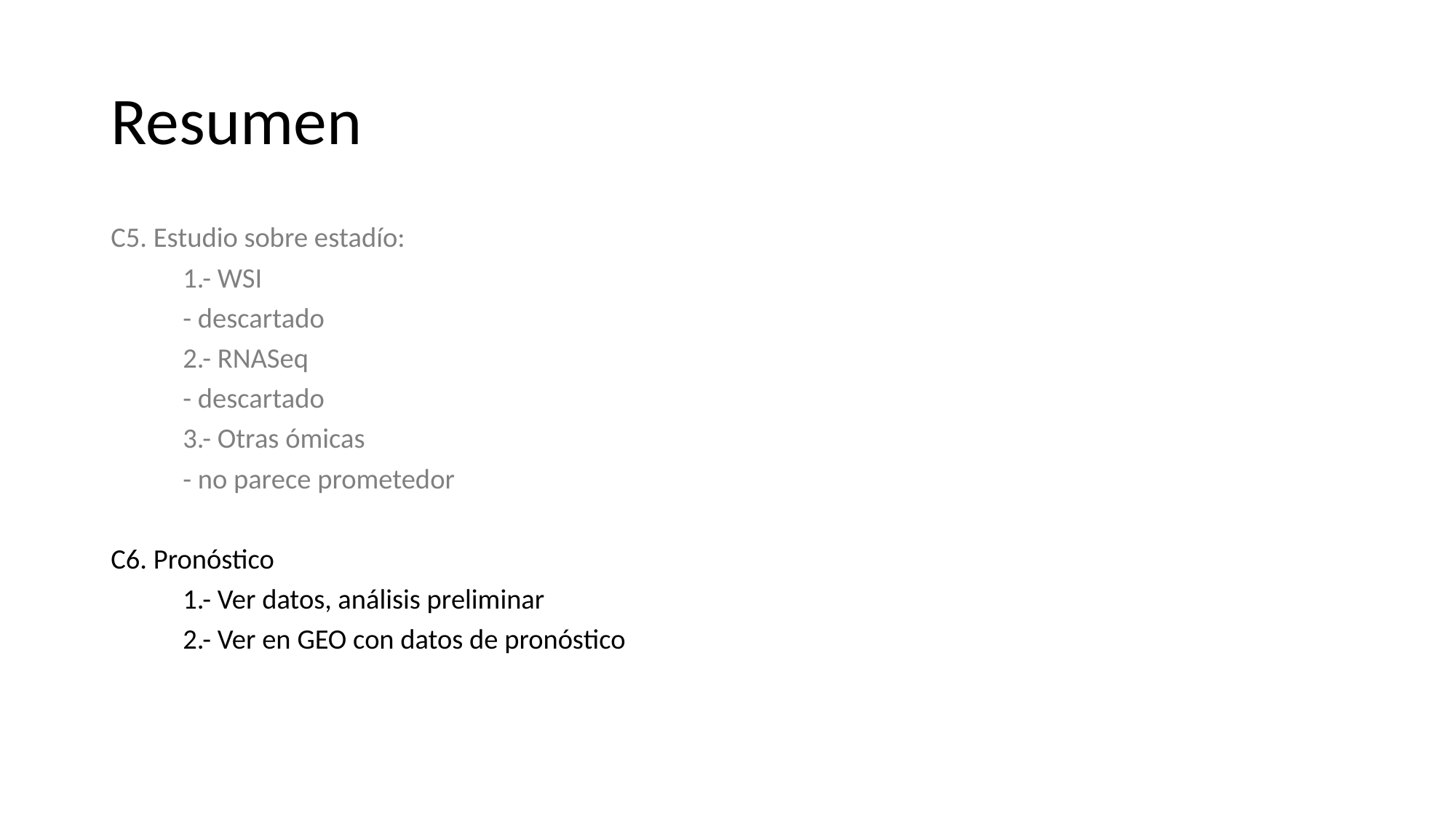

# Resumen
C5. Estudio sobre estadío:
	1.- WSI
		- descartado
	2.- RNASeq
		- descartado
	3.- Otras ómicas
		- no parece prometedor

C6. Pronóstico
	1.- Ver datos, análisis preliminar
	2.- Ver en GEO con datos de pronóstico